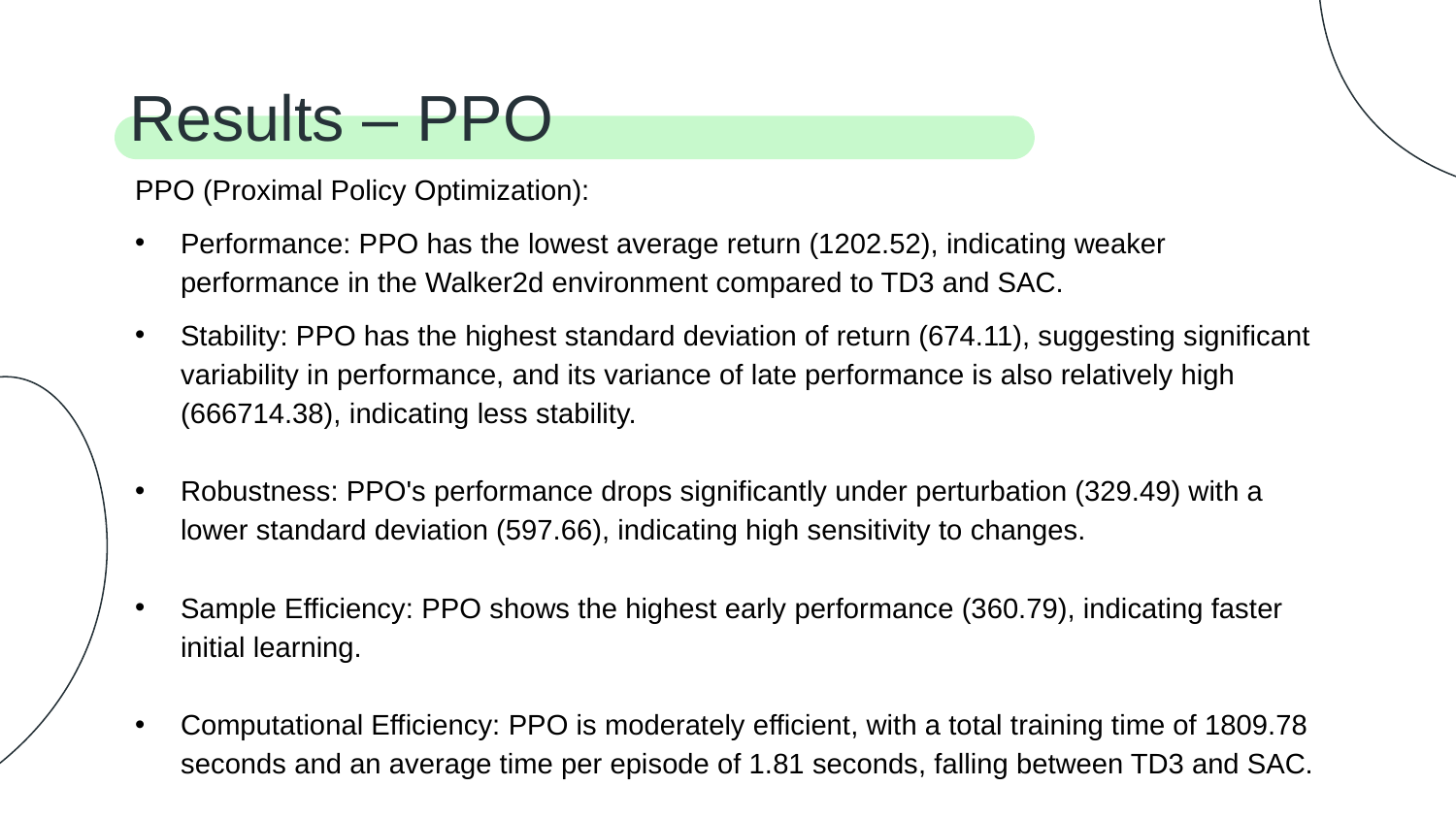

# Results – PPO
PPO (Proximal Policy Optimization):
Performance: PPO has the lowest average return (1202.52), indicating weaker performance in the Walker2d environment compared to TD3 and SAC.
Stability: PPO has the highest standard deviation of return (674.11), suggesting significant variability in performance, and its variance of late performance is also relatively high (666714.38), indicating less stability.

Robustness: PPO's performance drops significantly under perturbation (329.49) with a lower standard deviation (597.66), indicating high sensitivity to changes.

Sample Efficiency: PPO shows the highest early performance (360.79), indicating faster initial learning.

Computational Efficiency: PPO is moderately efficient, with a total training time of 1809.78 seconds and an average time per episode of 1.81 seconds, falling between TD3 and SAC.